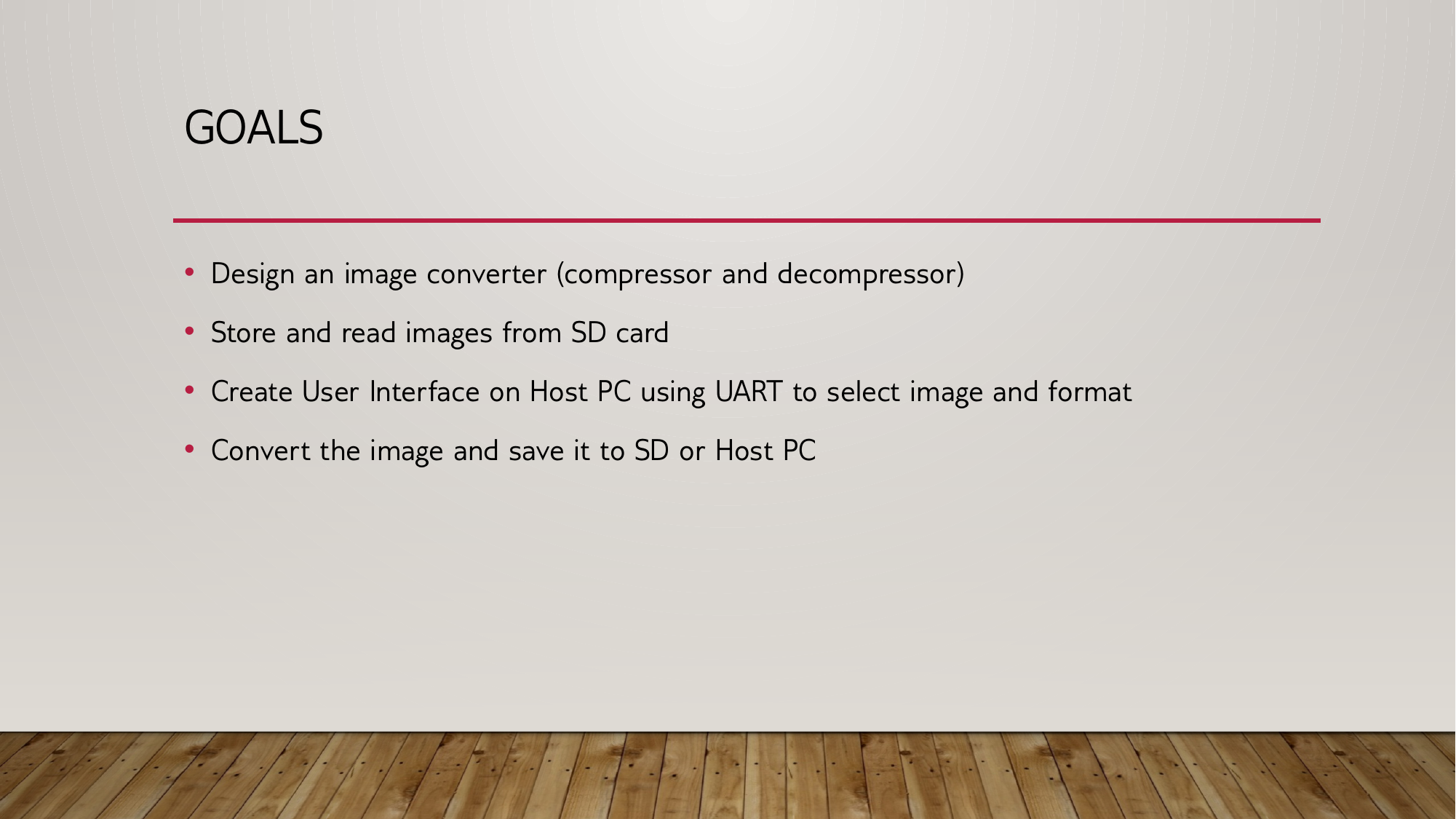

# Goals
Design an image converter (compressor and decompressor)
Store and read images from SD card
Create User Interface on Host PC using UART to select image and format
Convert the image and save it to SD or Host PC